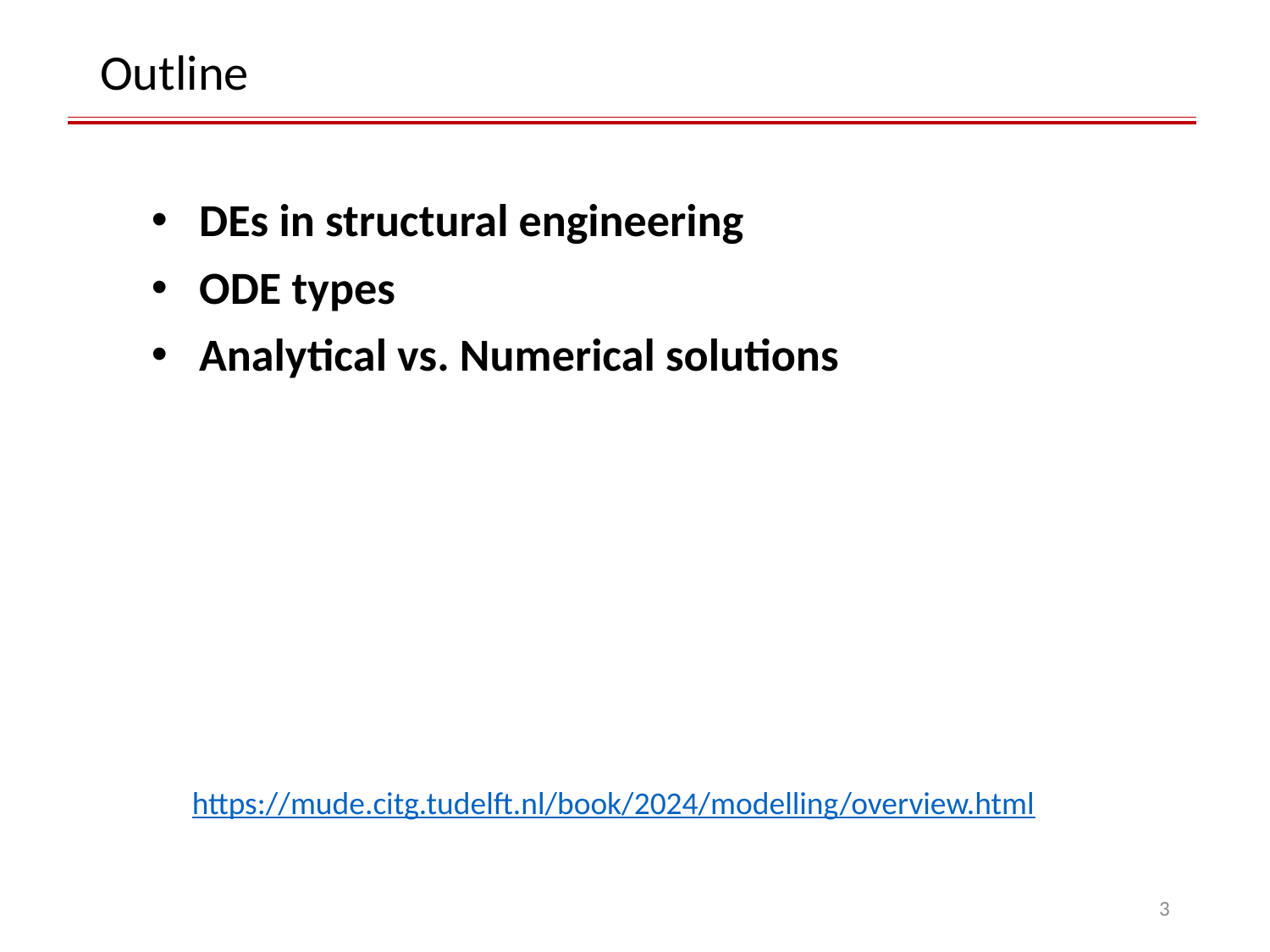

# Outline

DEs in structural engineering
ODE types
Analytical vs. Numerical solutions

https://mude.citg.tudelft.nl/book/2024/modelling/overview.html

3